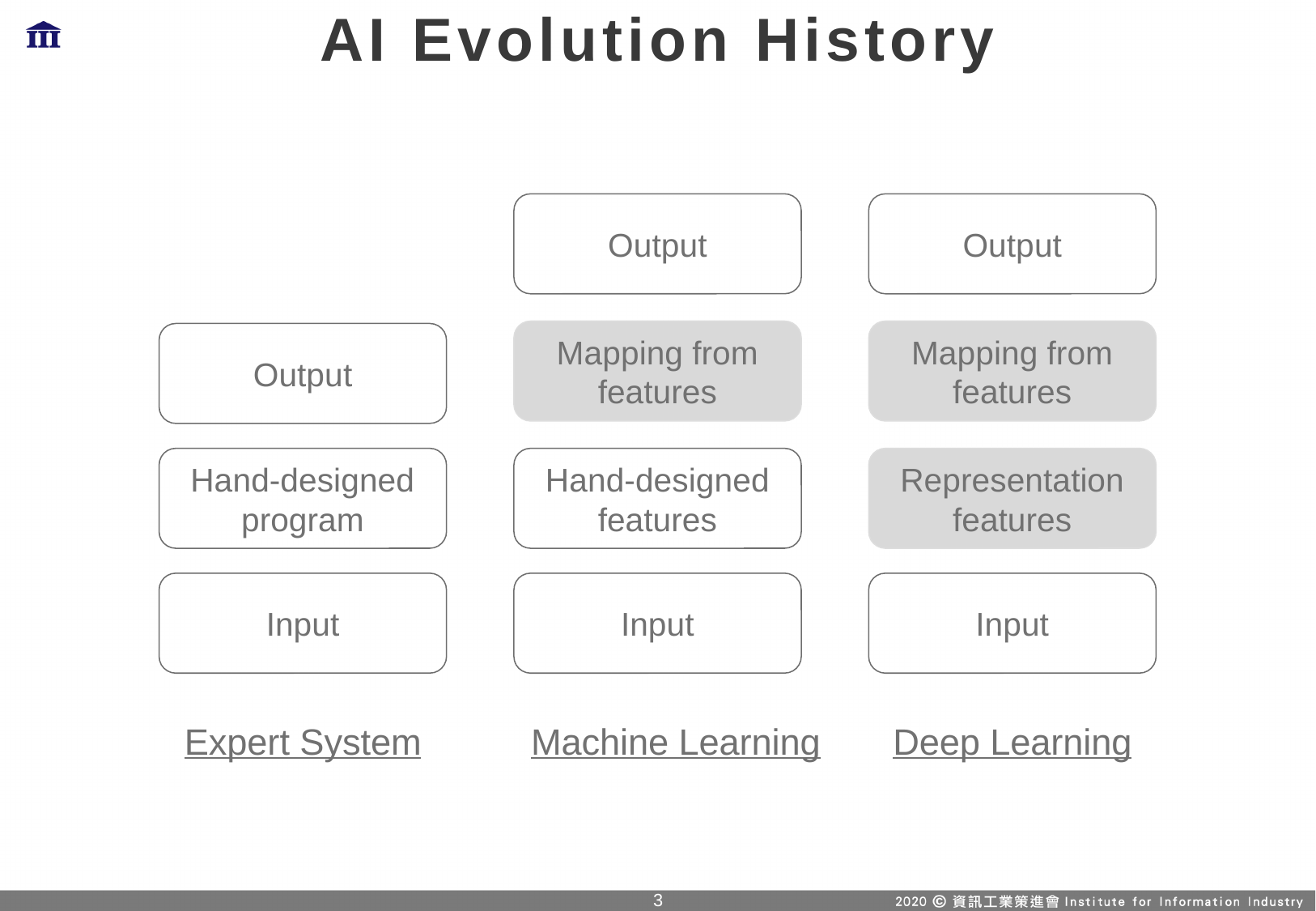

# AI Evolution History
Output
Output
Mapping from features
Mapping from features
Output
Hand-designed program
Hand-designed features
Representation features
Input
Input
Input
Expert System
Machine Learning
Deep Learning
3